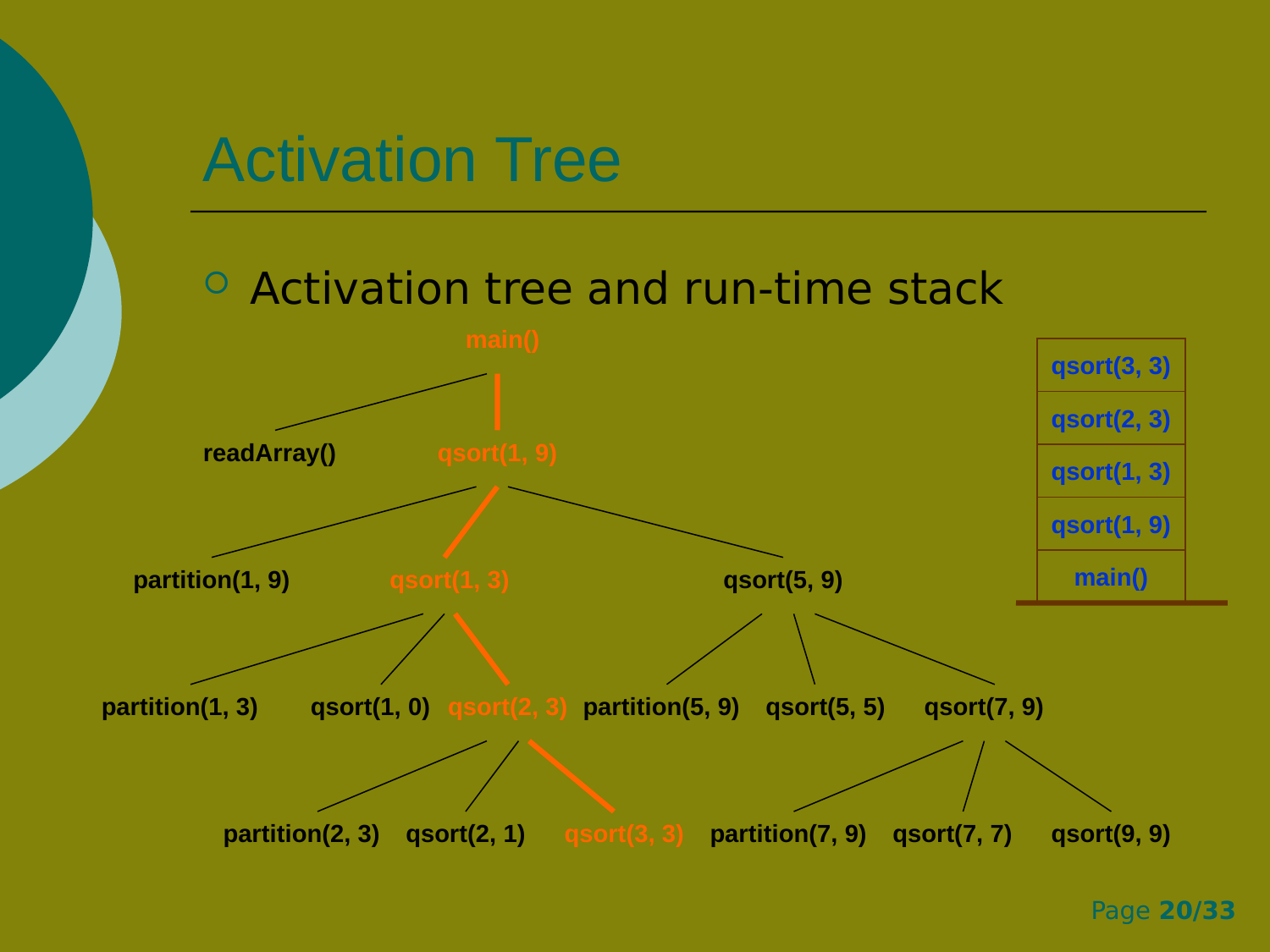

# Activation Tree
Activation tree and run-time stack
main()

readArray()
qsort(1, 9)

partition(1, 9)
qsort(1, 3)
qsort(5, 9)

partition(1, 3)
qsort(1, 0)
qsort(2, 3)
partition(5, 9)
qsort(5, 5)
qsort(7, 9)

partition(2, 3)
qsort(2, 1)
qsort(3, 3)
partition(7, 9)
qsort(7, 7)
qsort(9, 9)
qsort(3, 3)
qsort(2, 3)
qsort(1, 3)
qsort(1, 9)
main()